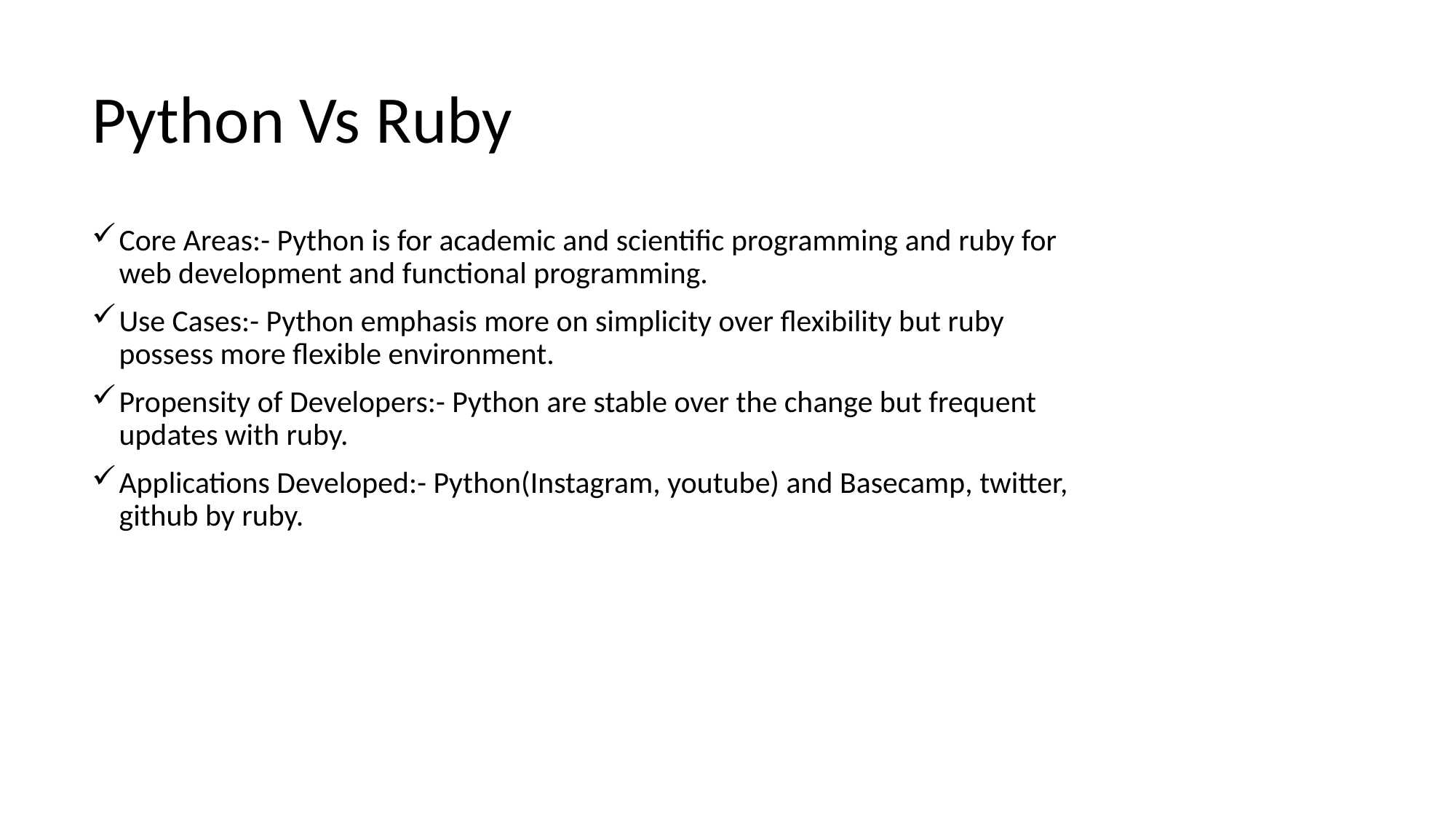

# Python Vs Ruby
Core Areas:- Python is for academic and scientific programming and ruby for web development and functional programming.
Use Cases:- Python emphasis more on simplicity over flexibility but ruby possess more flexible environment.
Propensity of Developers:- Python are stable over the change but frequent updates with ruby.
Applications Developed:- Python(Instagram, youtube) and Basecamp, twitter, github by ruby.